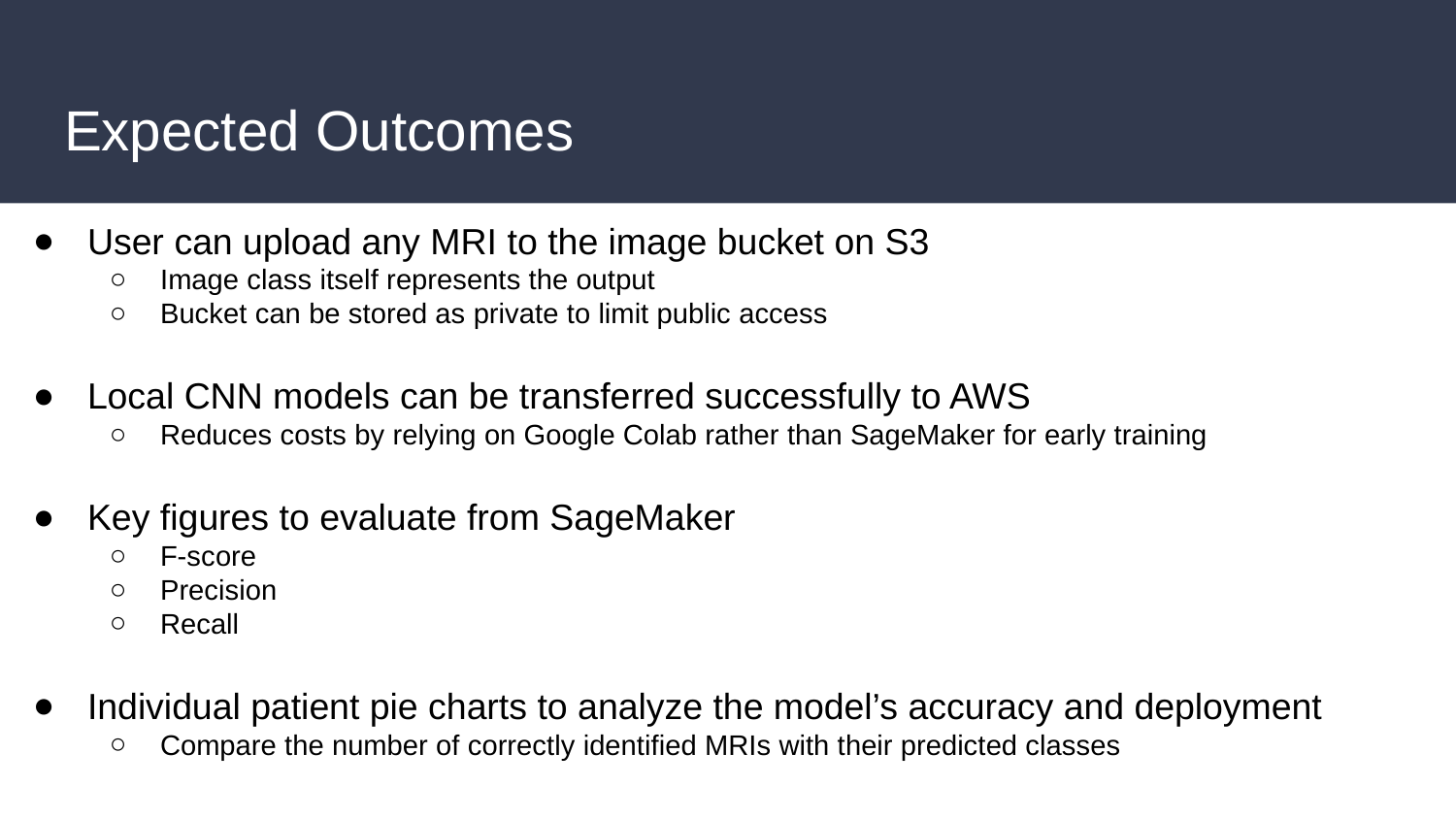

# Expected Outcomes
User can upload any MRI to the image bucket on S3
Image class itself represents the output
Bucket can be stored as private to limit public access

Local CNN models can be transferred successfully to AWS
Reduces costs by relying on Google Colab rather than SageMaker for early training

Key figures to evaluate from SageMaker
F-score
Precision
Recall

Individual patient pie charts to analyze the model’s accuracy and deployment
Compare the number of correctly identified MRIs with their predicted classes